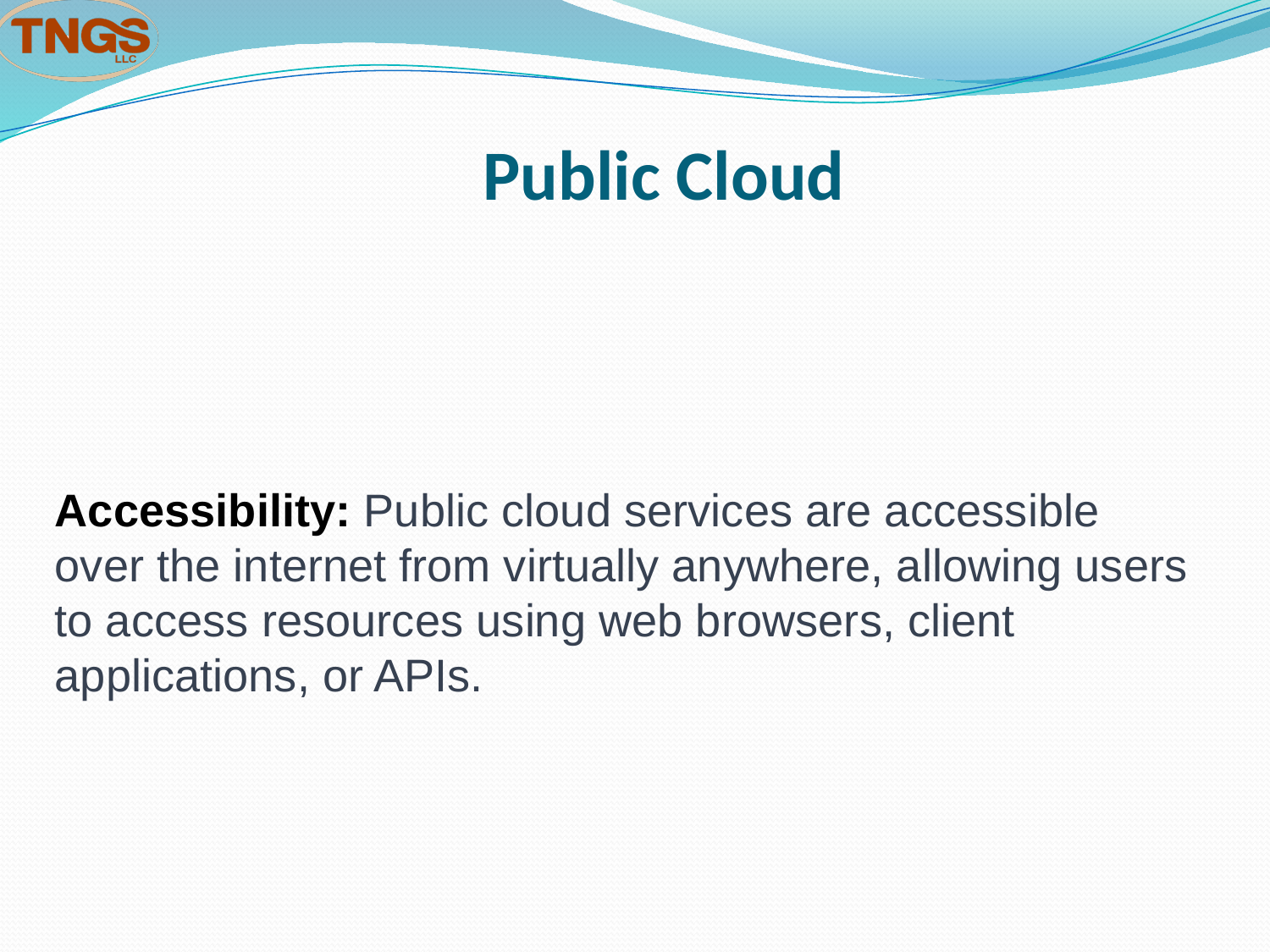

# Public Cloud
Accessibility: Public cloud services are accessible over the internet from virtually anywhere, allowing users to access resources using web browsers, client applications, or APIs.